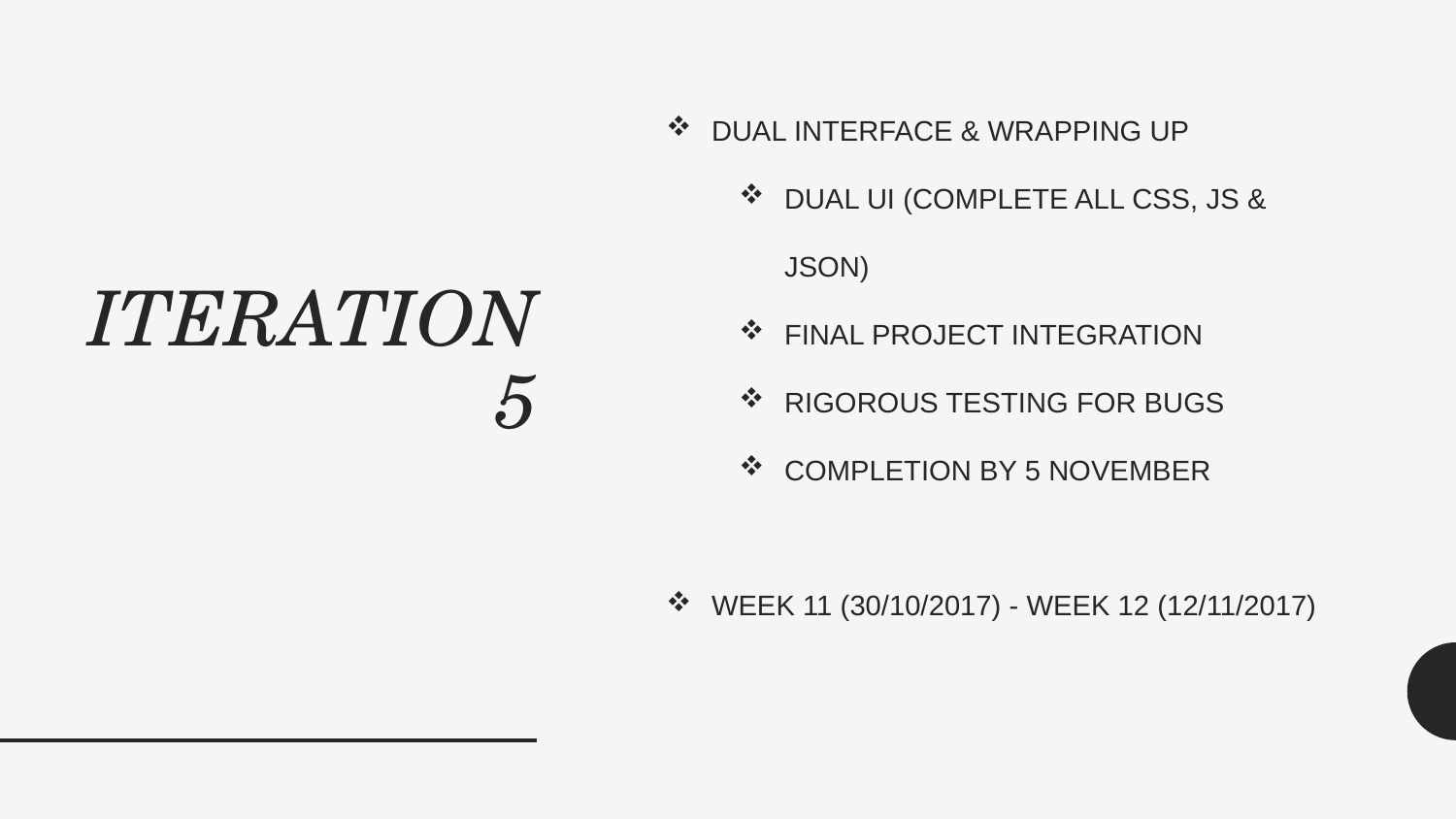

# ITERATION 5
DUAL INTERFACE & WRAPPING UP
DUAL UI (COMPLETE ALL CSS, JS & JSON)
FINAL PROJECT INTEGRATION
RIGOROUS TESTING FOR BUGS
COMPLETION BY 5 NOVEMBER
WEEK 11 (30/10/2017) - WEEK 12 (12/11/2017)